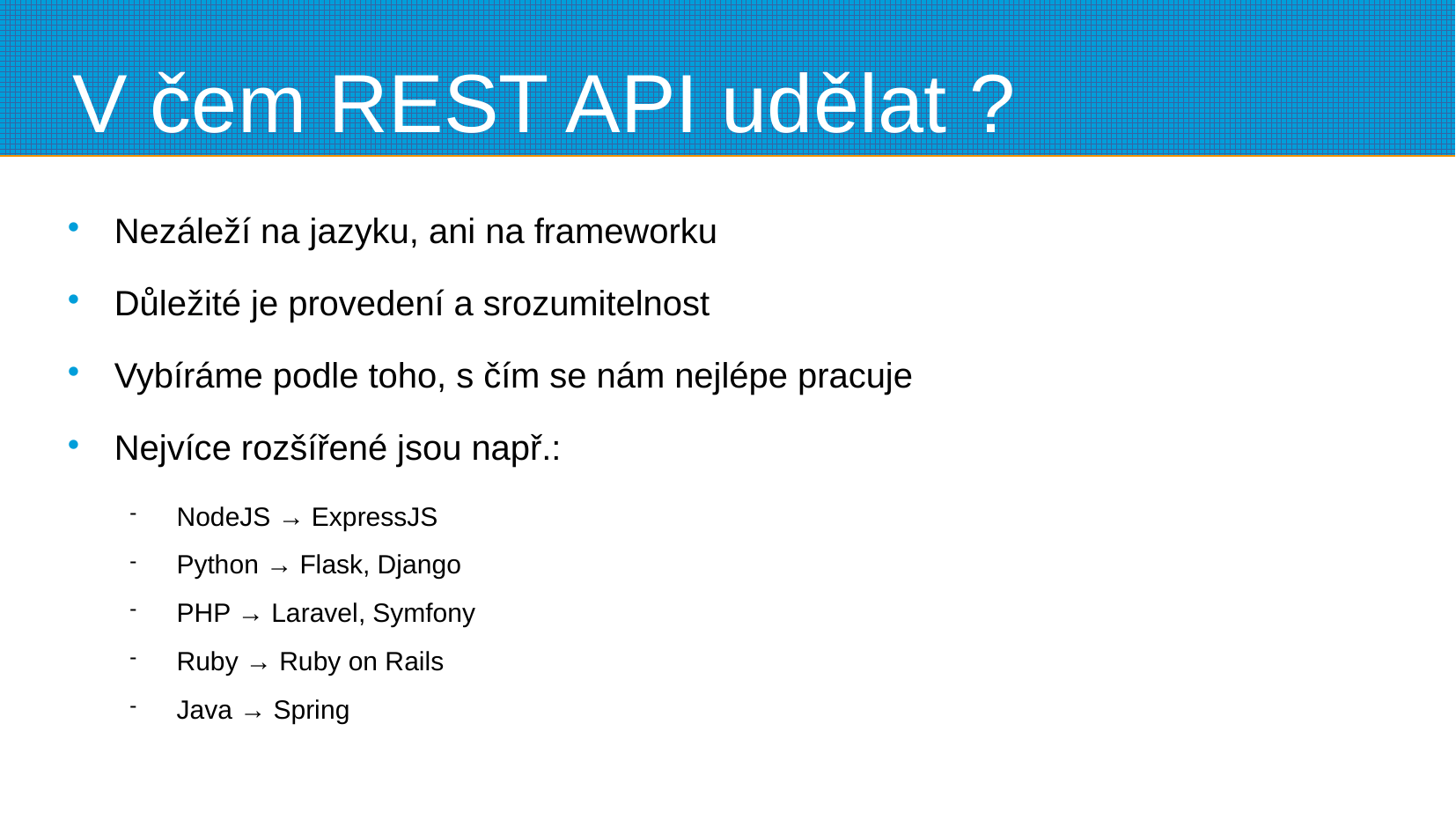

# V čem REST API udělat ?
Nezáleží na jazyku, ani na frameworku
Důležité je provedení a srozumitelnost
Vybíráme podle toho, s čím se nám nejlépe pracuje
Nejvíce rozšířené jsou např.:
NodeJS → ExpressJS
Python → Flask, Django
PHP → Laravel, Symfony
Ruby → Ruby on Rails
Java → Spring